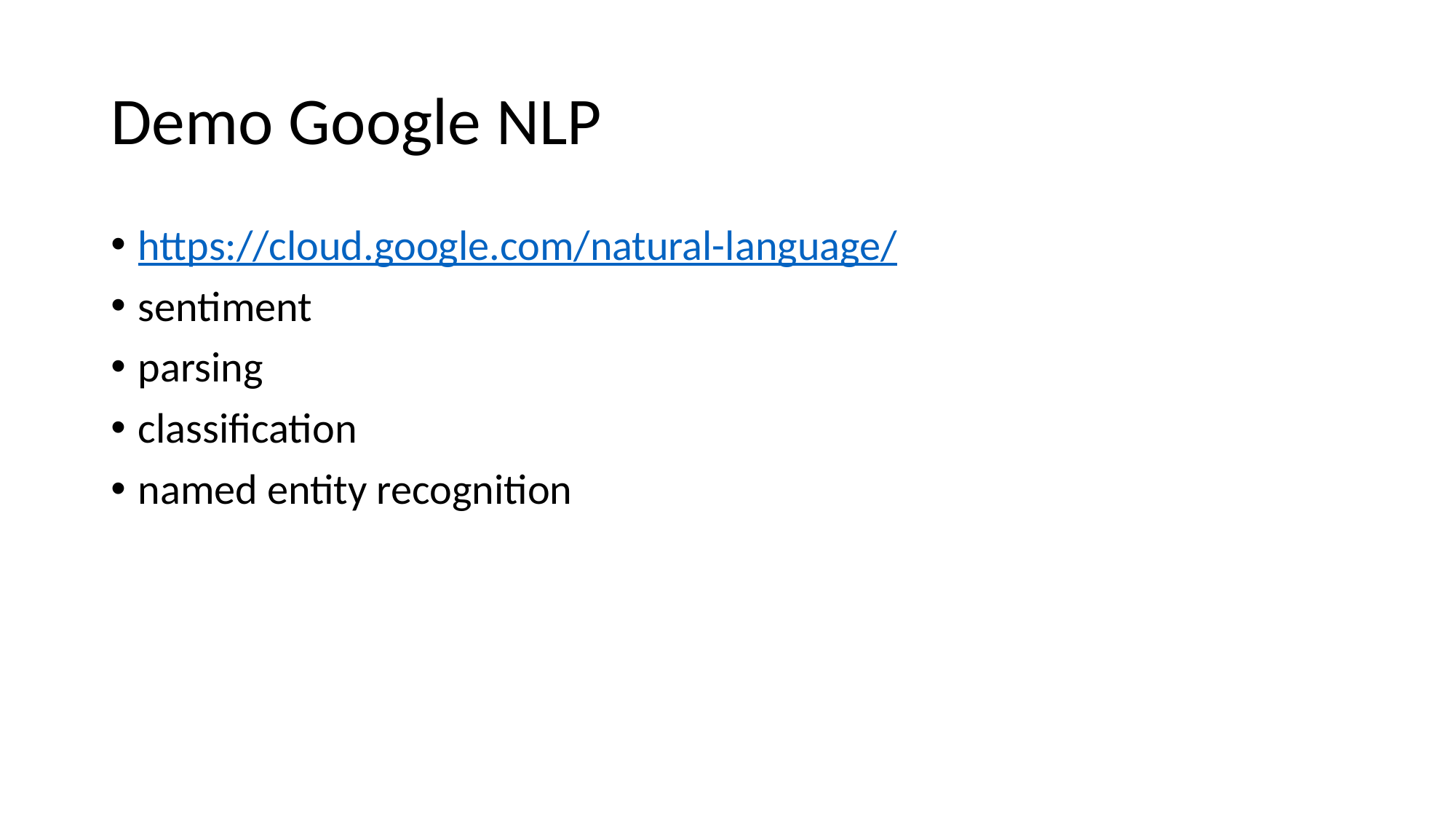

# Demo Google NLP
https://cloud.google.com/natural-language/
sentiment
parsing
classification
named entity recognition